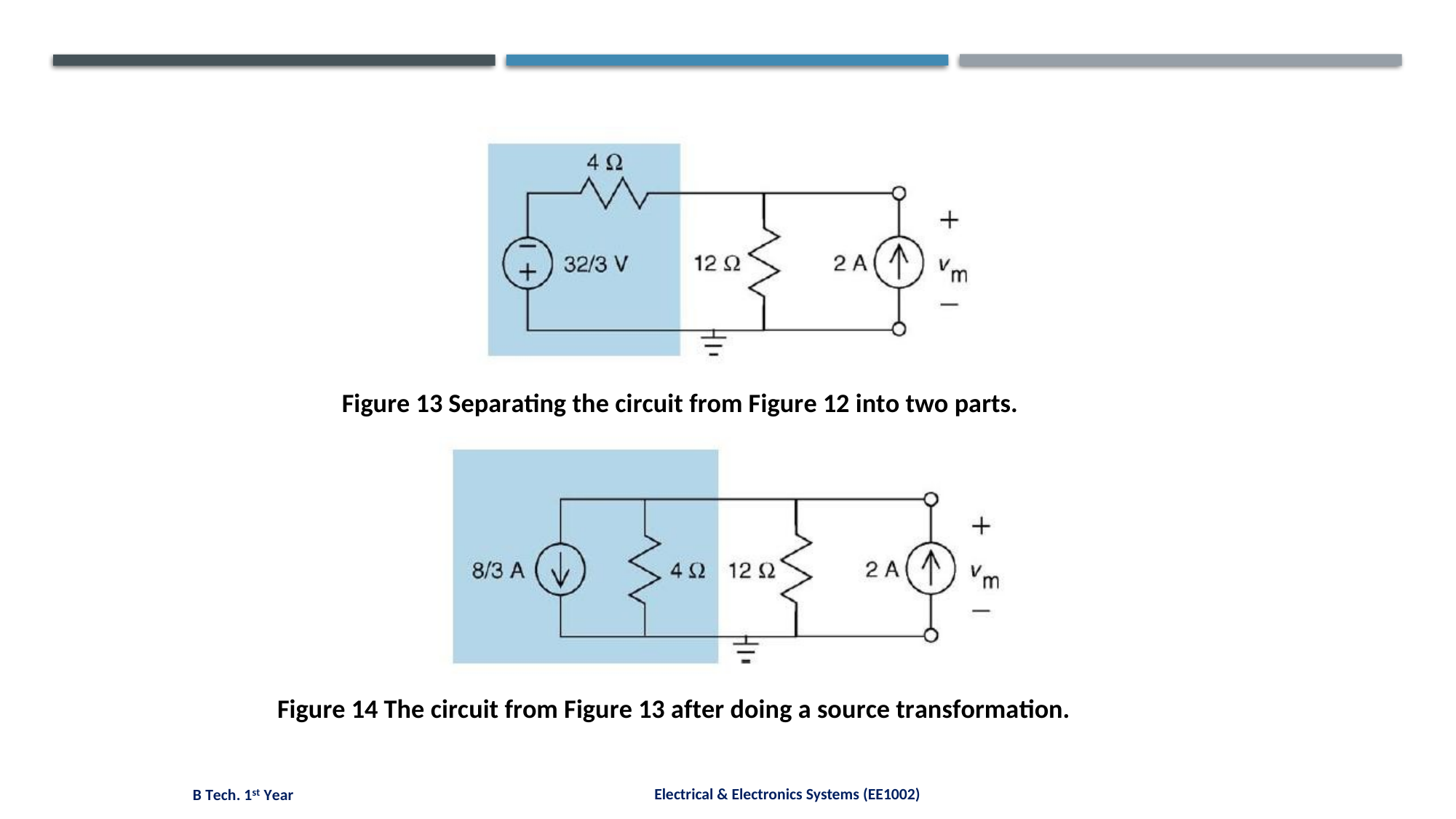

Figure 13 Separating the circuit from Figure 12 into two parts.

Figure 14 The circuit from Figure 13 after doing a source transformation.
B Tech. 1st Year
Electrical & Electronics Systems (EE1002)